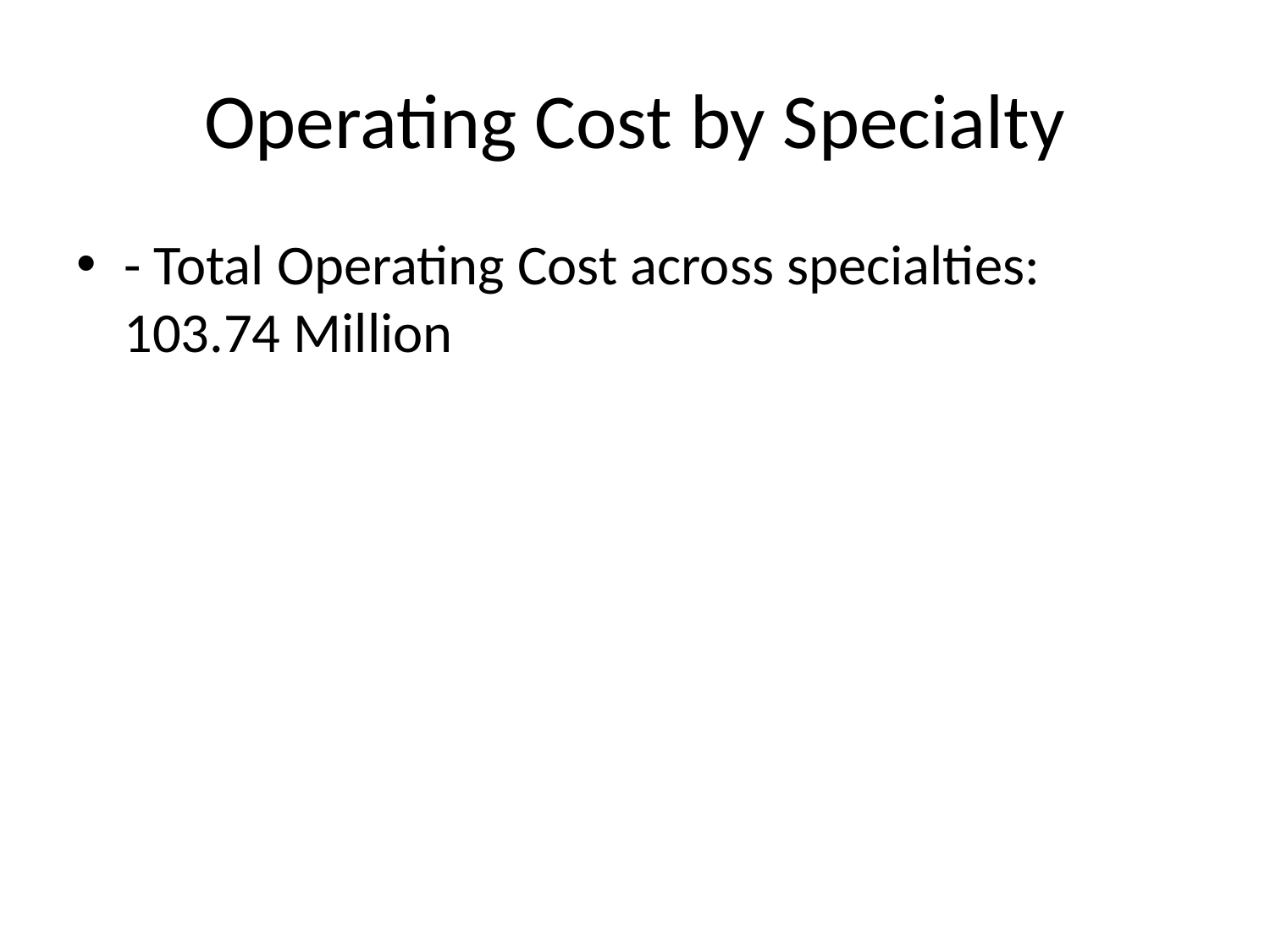

# Operating Cost by Specialty
- Total Operating Cost across specialties: 103.74 Million